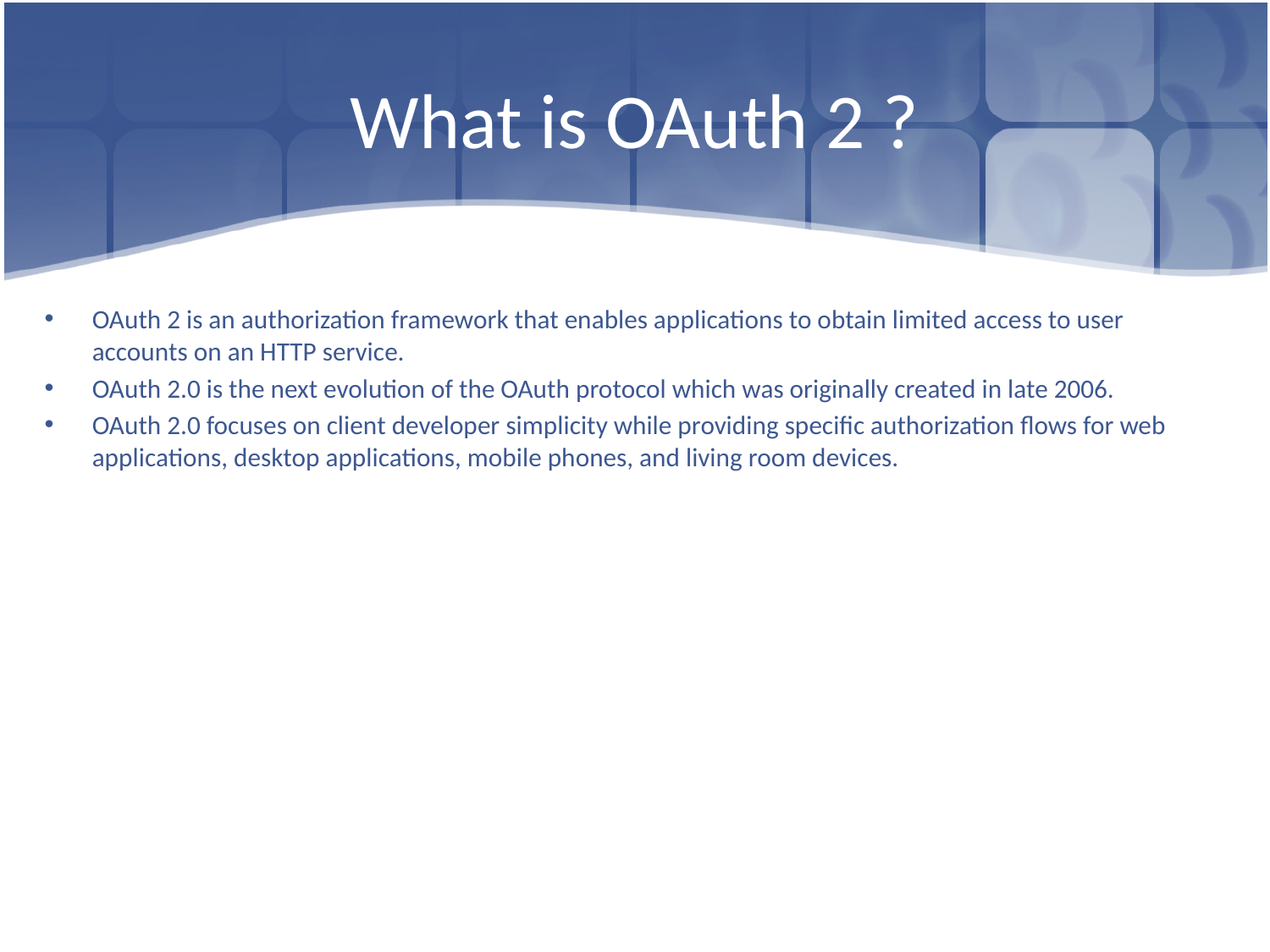

# What is OAuth 2 ?
OAuth 2 is an authorization framework that enables applications to obtain limited access to user accounts on an HTTP service.
OAuth 2.0 is the next evolution of the OAuth protocol which was originally created in late 2006.
OAuth 2.0 focuses on client developer simplicity while providing specific authorization flows for web applications, desktop applications, mobile phones, and living room devices.